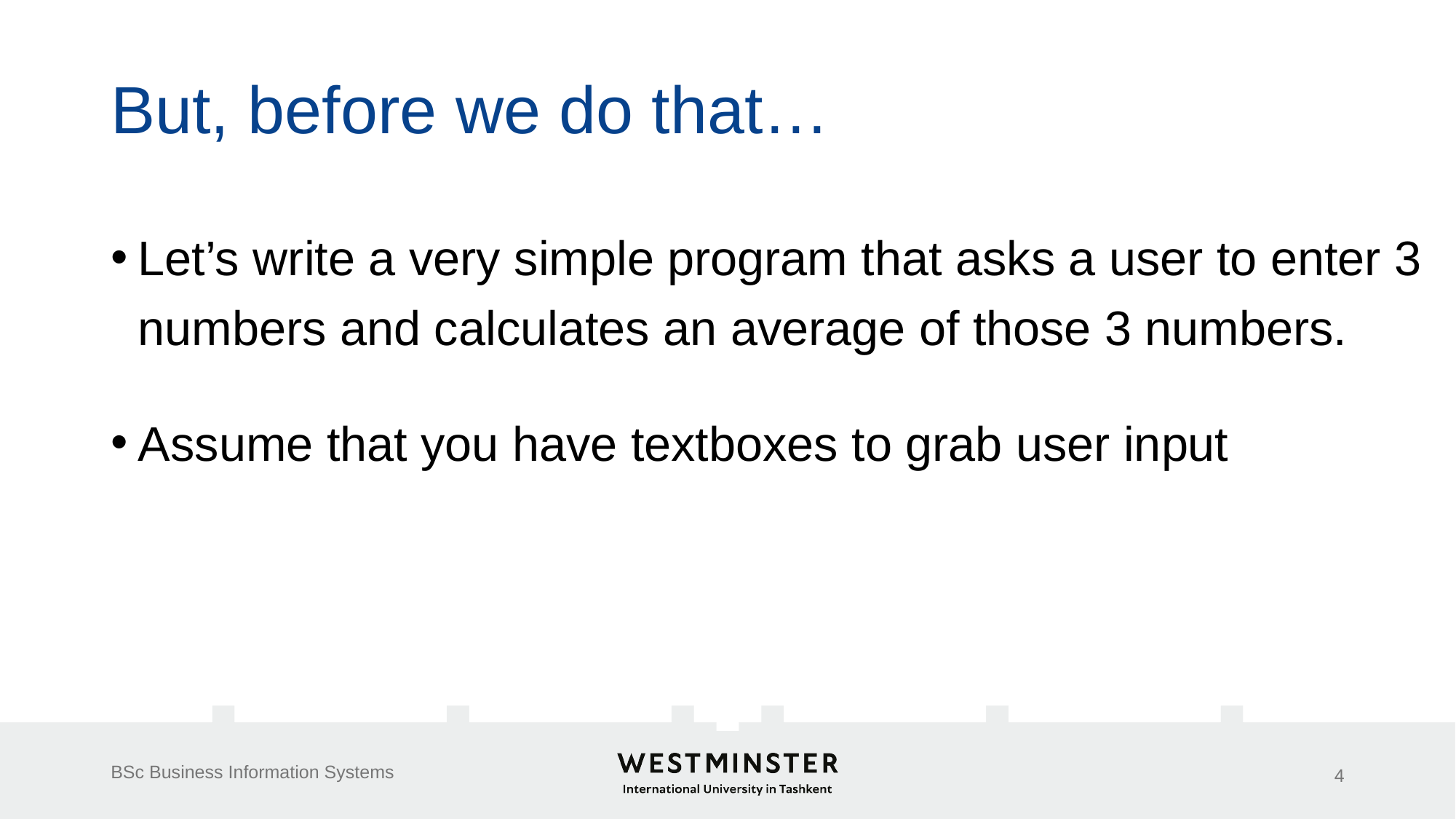

# But, before we do that…
Let’s write a very simple program that asks a user to enter 3 numbers and calculates an average of those 3 numbers.
Assume that you have textboxes to grab user input
BSc Business Information Systems
4